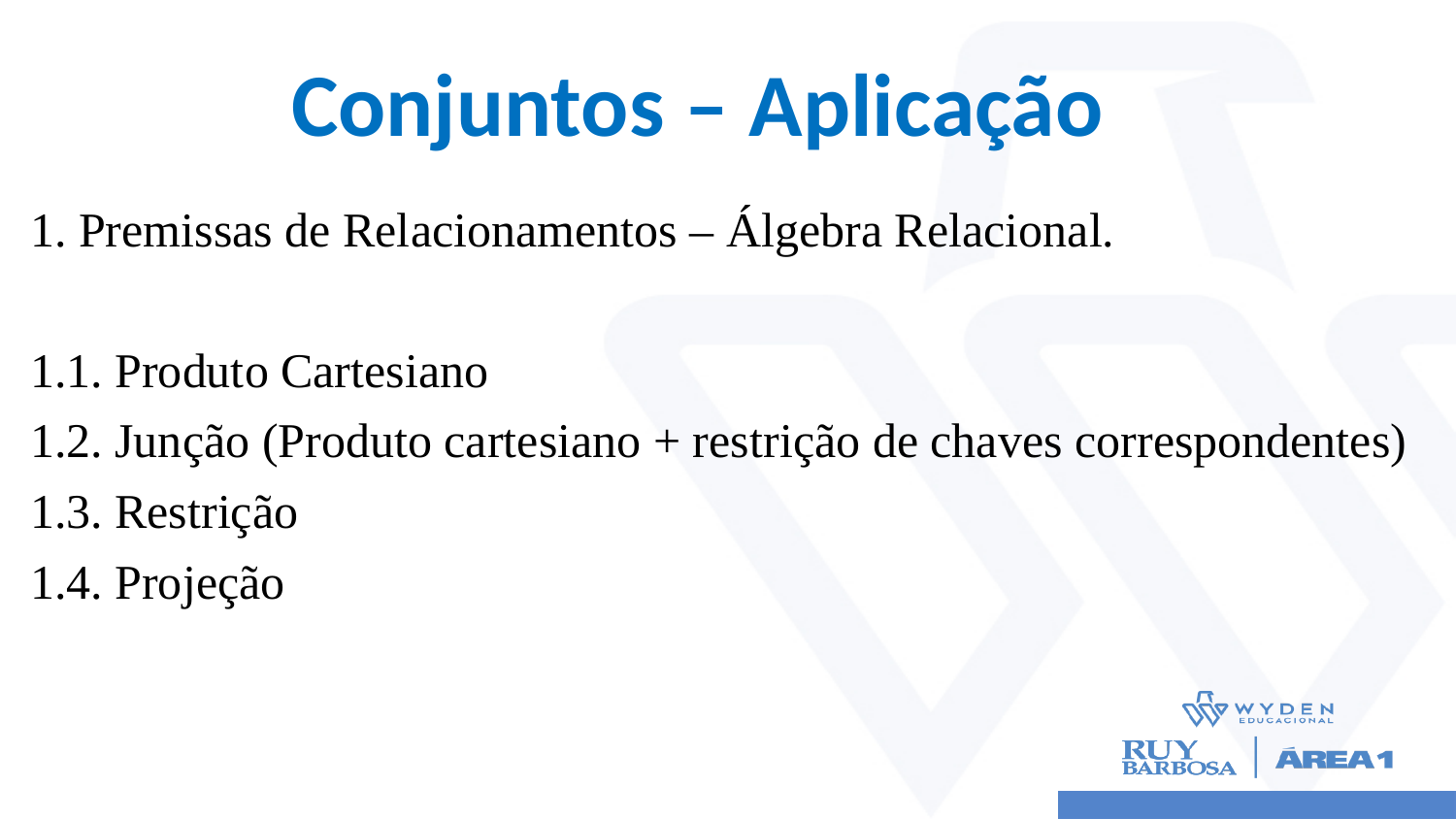

# Conjuntos – Aplicação
1. Premissas de Relacionamentos – Álgebra Relacional.

1.1. Produto Cartesiano
1.2. Junção (Produto cartesiano + restrição de chaves correspondentes)
1.3. Restrição
1.4. Projeção